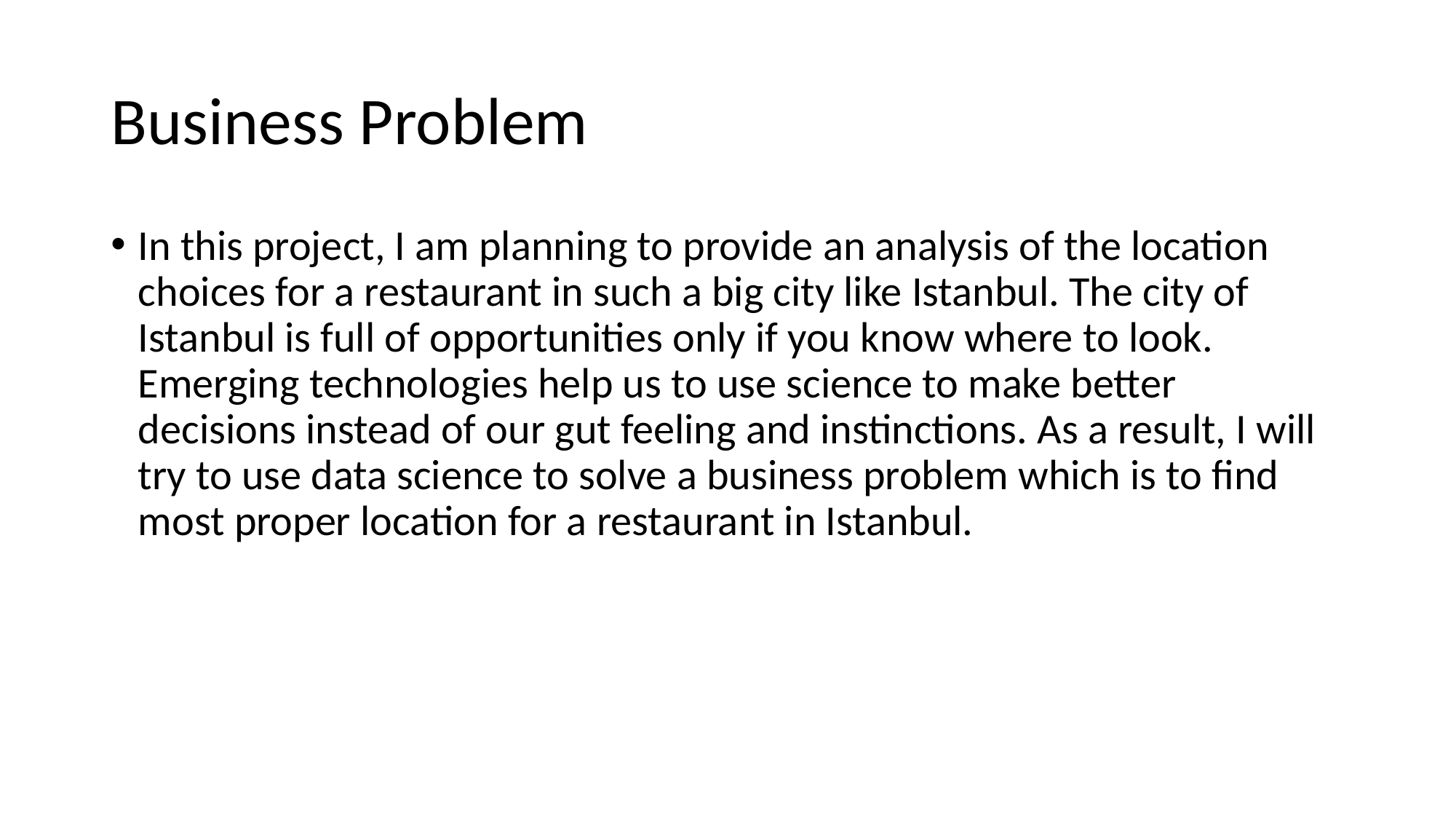

# Business Problem
In this project, I am planning to provide an analysis of the location choices for a restaurant in such a big city like Istanbul. The city of Istanbul is full of opportunities only if you know where to look. Emerging technologies help us to use science to make better decisions instead of our gut feeling and instinctions. As a result, I will try to use data science to solve a business problem which is to find most proper location for a restaurant in Istanbul.